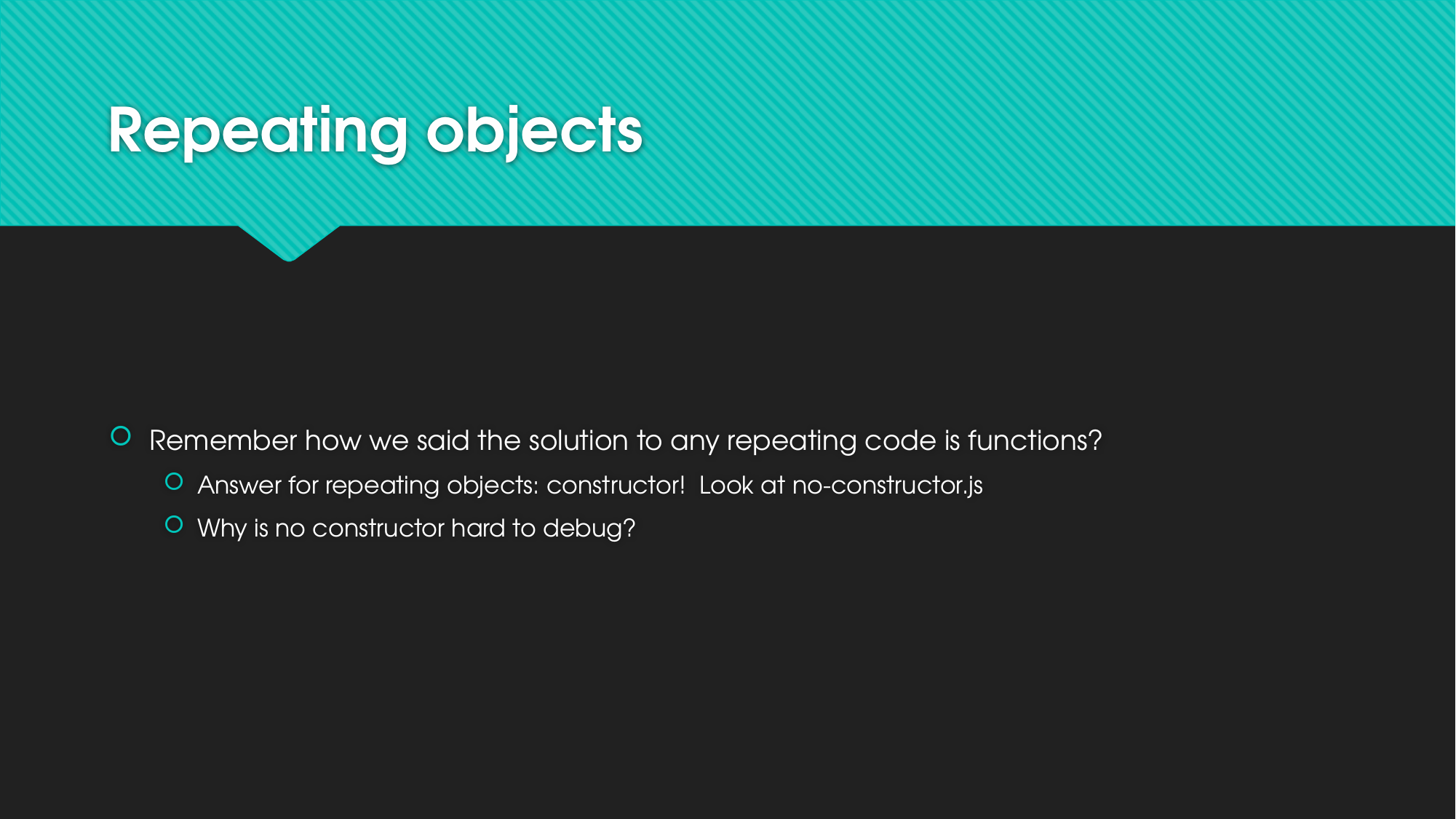

# Repeating objects
Remember how we said the solution to any repeating code is functions?
Answer for repeating objects: constructor!  Look at no-constructor.js
Why is no constructor hard to debug?